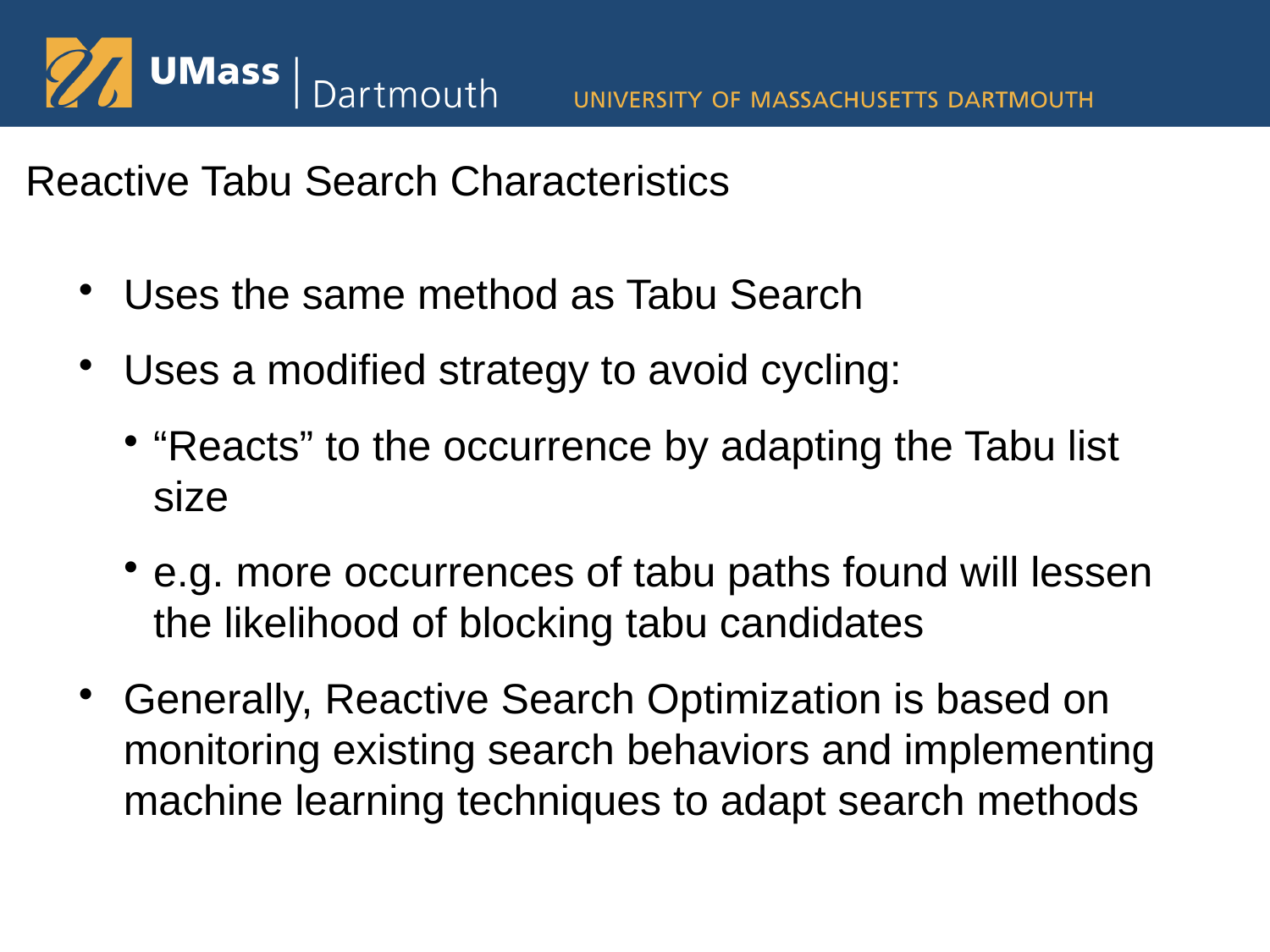

Reactive Tabu Search Characteristics
Uses the same method as Tabu Search
Uses a modified strategy to avoid cycling:
“Reacts” to the occurrence by adapting the Tabu list size
e.g. more occurrences of tabu paths found will lessen the likelihood of blocking tabu candidates
Generally, Reactive Search Optimization is based on monitoring existing search behaviors and implementing machine learning techniques to adapt search methods